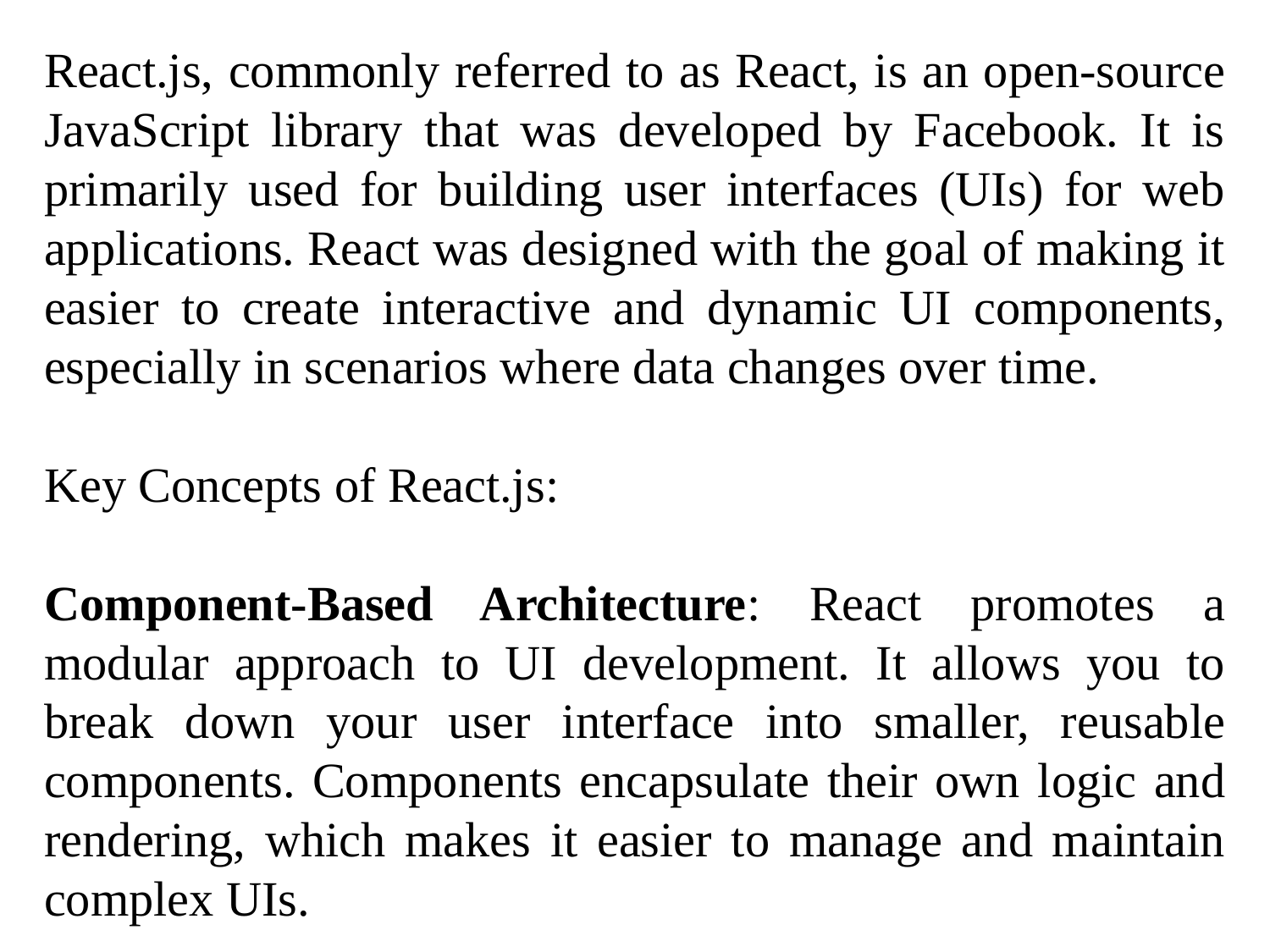

React.js, commonly referred to as React, is an open-source JavaScript library that was developed by Facebook. It is primarily used for building user interfaces (UIs) for web applications. React was designed with the goal of making it easier to create interactive and dynamic UI components, especially in scenarios where data changes over time.

Key Concepts of React.js:

Component-Based Architecture: React promotes a modular approach to UI development. It allows you to break down your user interface into smaller, reusable components. Components encapsulate their own logic and rendering, which makes it easier to manage and maintain complex UIs.